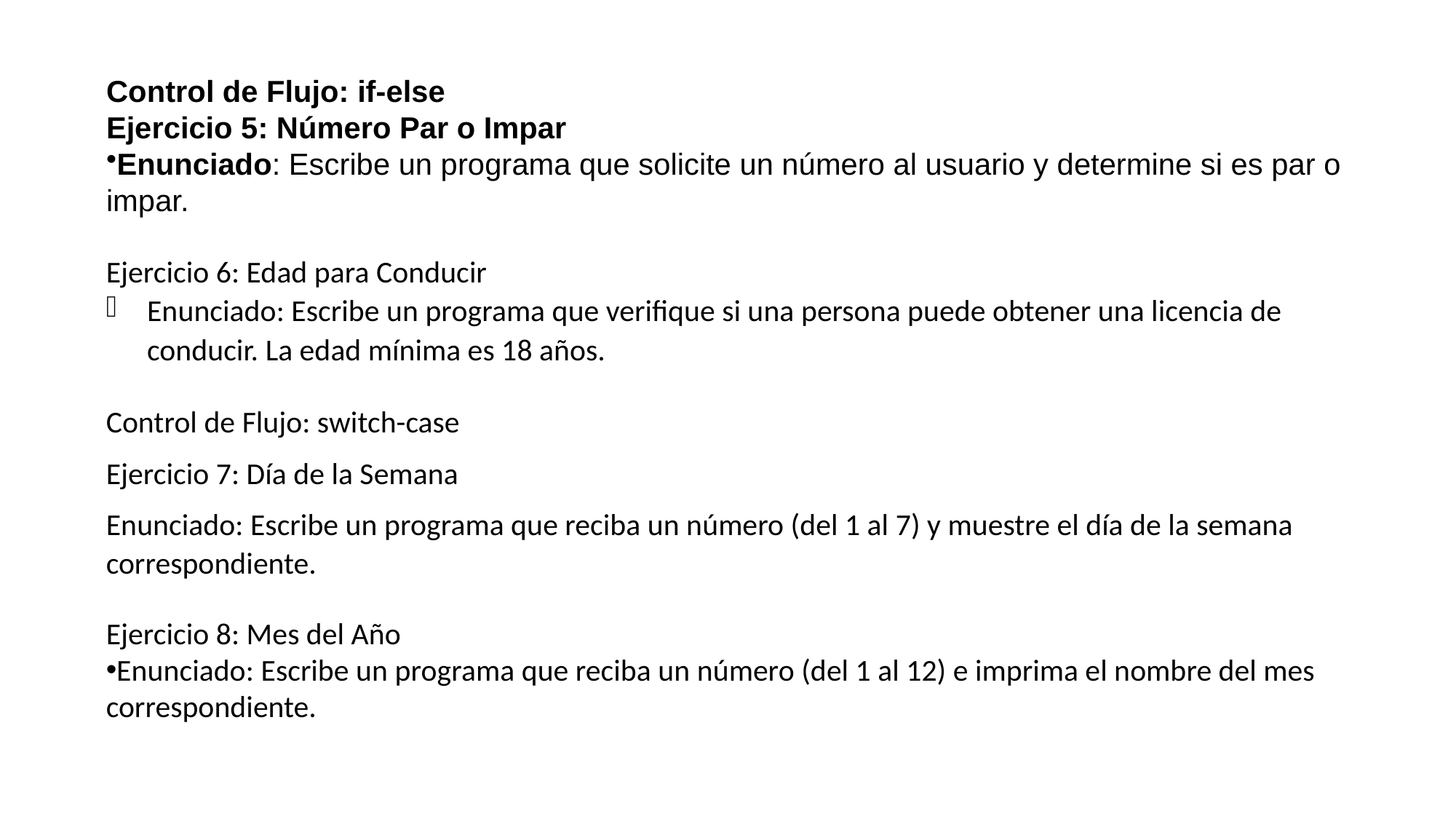

Control de Flujo: if-else
Ejercicio 5: Número Par o Impar
Enunciado: Escribe un programa que solicite un número al usuario y determine si es par o impar.
Ejercicio 6: Edad para Conducir
Enunciado: Escribe un programa que verifique si una persona puede obtener una licencia de conducir. La edad mínima es 18 años.
Control de Flujo: switch-case
Ejercicio 7: Día de la Semana
Enunciado: Escribe un programa que reciba un número (del 1 al 7) y muestre el día de la semana correspondiente.
Ejercicio 8: Mes del Año
Enunciado: Escribe un programa que reciba un número (del 1 al 12) e imprima el nombre del mes correspondiente.